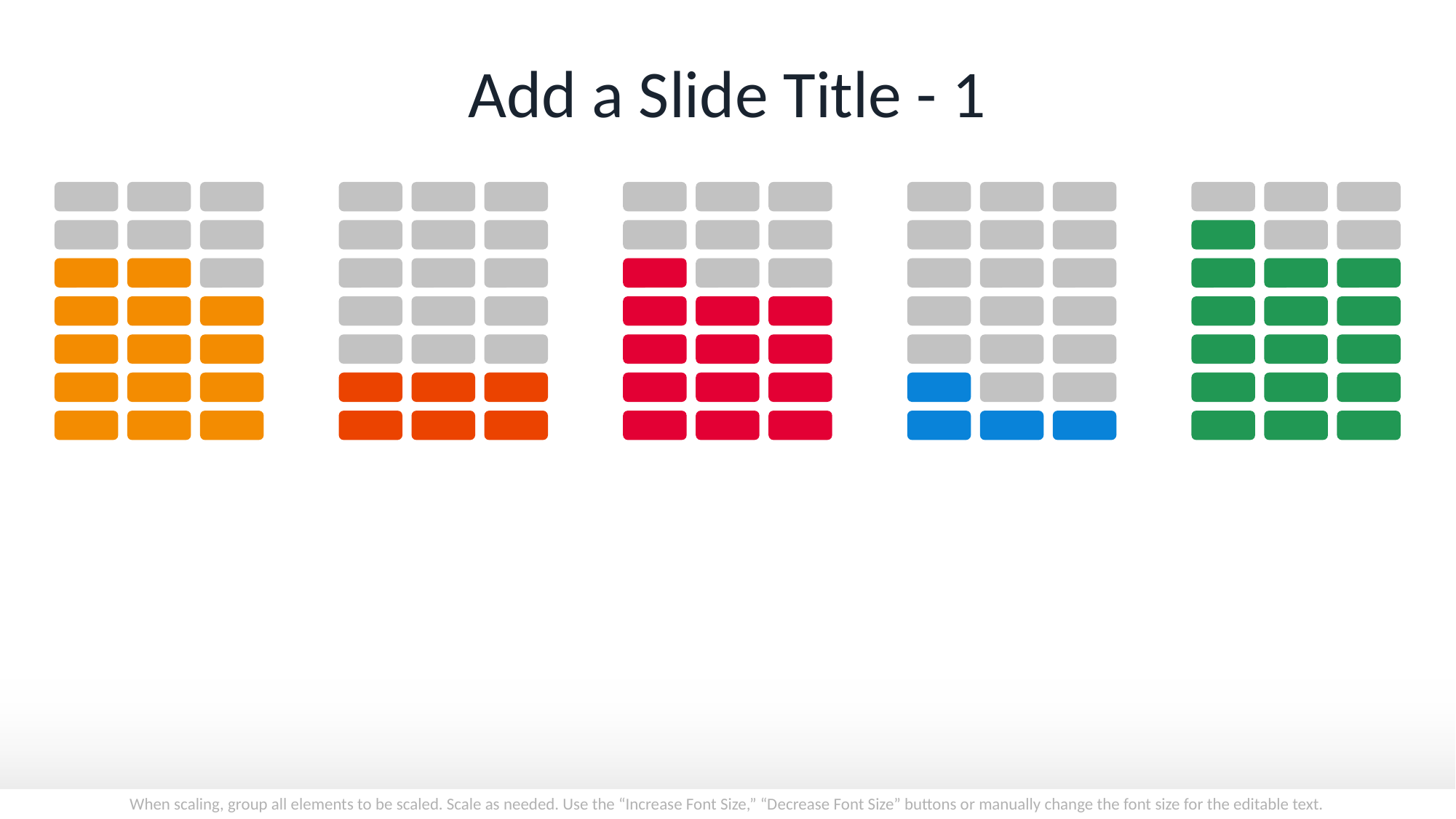

# Add a Slide Title - 1

When scaling, group all elements to be scaled. Scale as needed. Use the “Increase Font Size,” “Decrease Font Size” buttons or manually change the font size for the editable text.